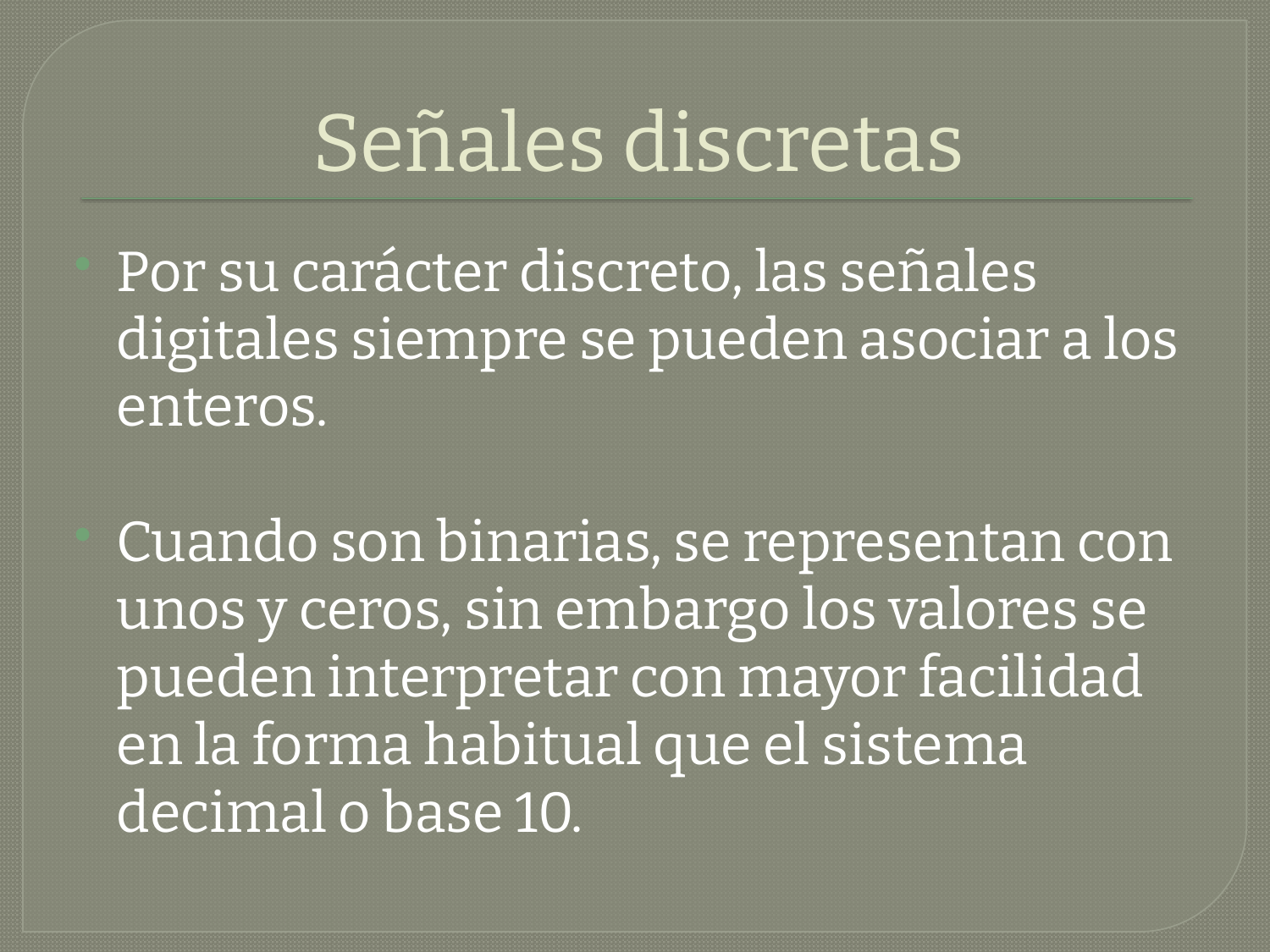

# Señales discretas
Por su carácter discreto, las señales digitales siempre se pueden asociar a los enteros.

Cuando son binarias, se representan con unos y ceros, sin embargo los valores se pueden interpretar con mayor facilidad en la forma habitual que el sistema decimal o base 10.